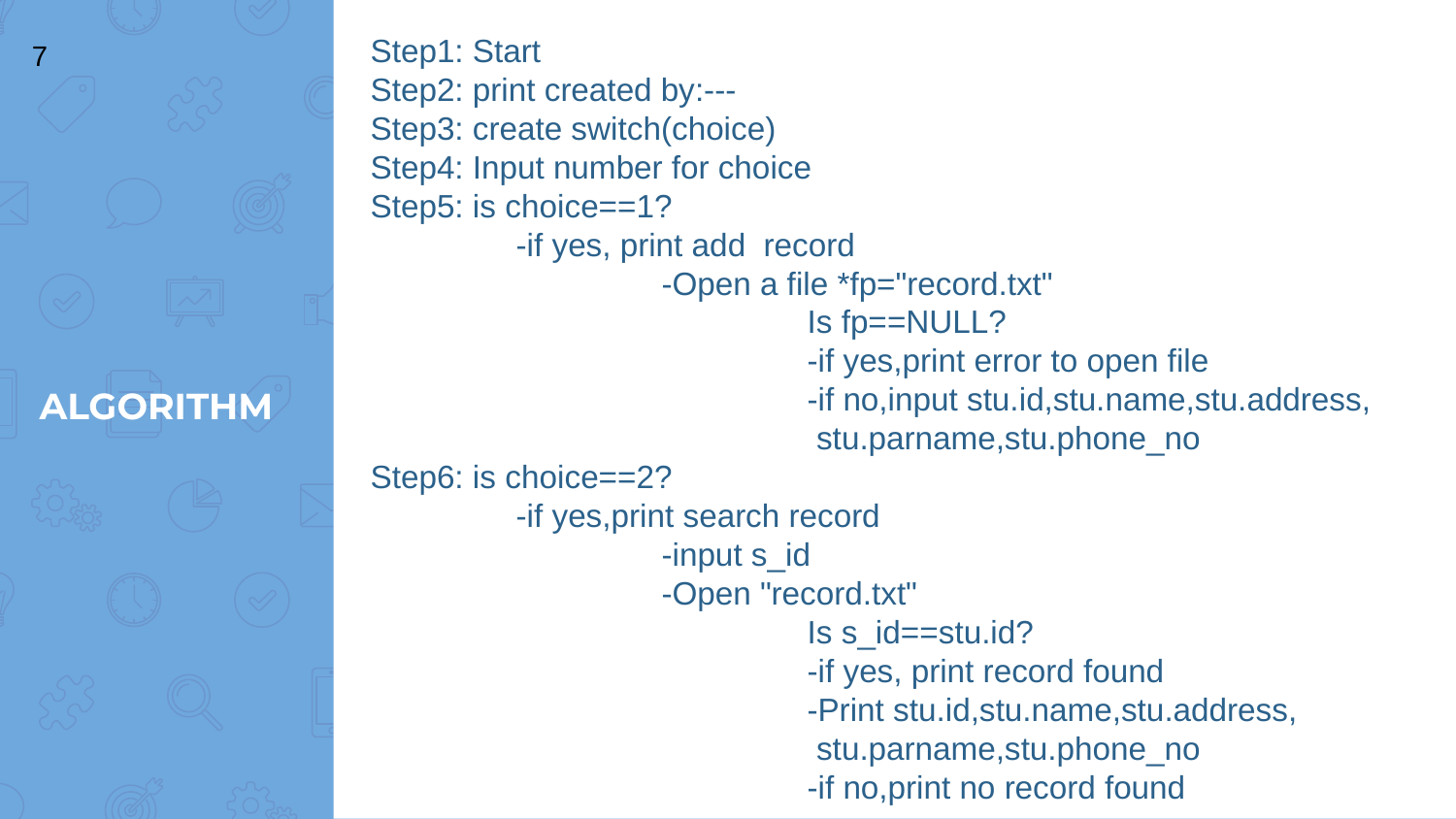

7
Step1: Start
Step2: print created by:---
Step3: create switch(choice)
Step4: Input number for choice
Step5: is choice==1?
	-if yes, print add  record
		-Open a file *fp="record.txt"
			Is fp==NULL?
			-if yes,print error to open file
			-if no,input stu.id,stu.name,stu.address,
			 stu.parname,stu.phone_no
Step6: is choice==2?
	-if yes,print search record
		-input s_id
		-Open "record.txt"
			Is s_id==stu.id?
			-if yes, print record found
			-Print stu.id,stu.name,stu.address,
			 stu.parname,stu.phone_no
			-if no,print no record found
# ALGORITHM